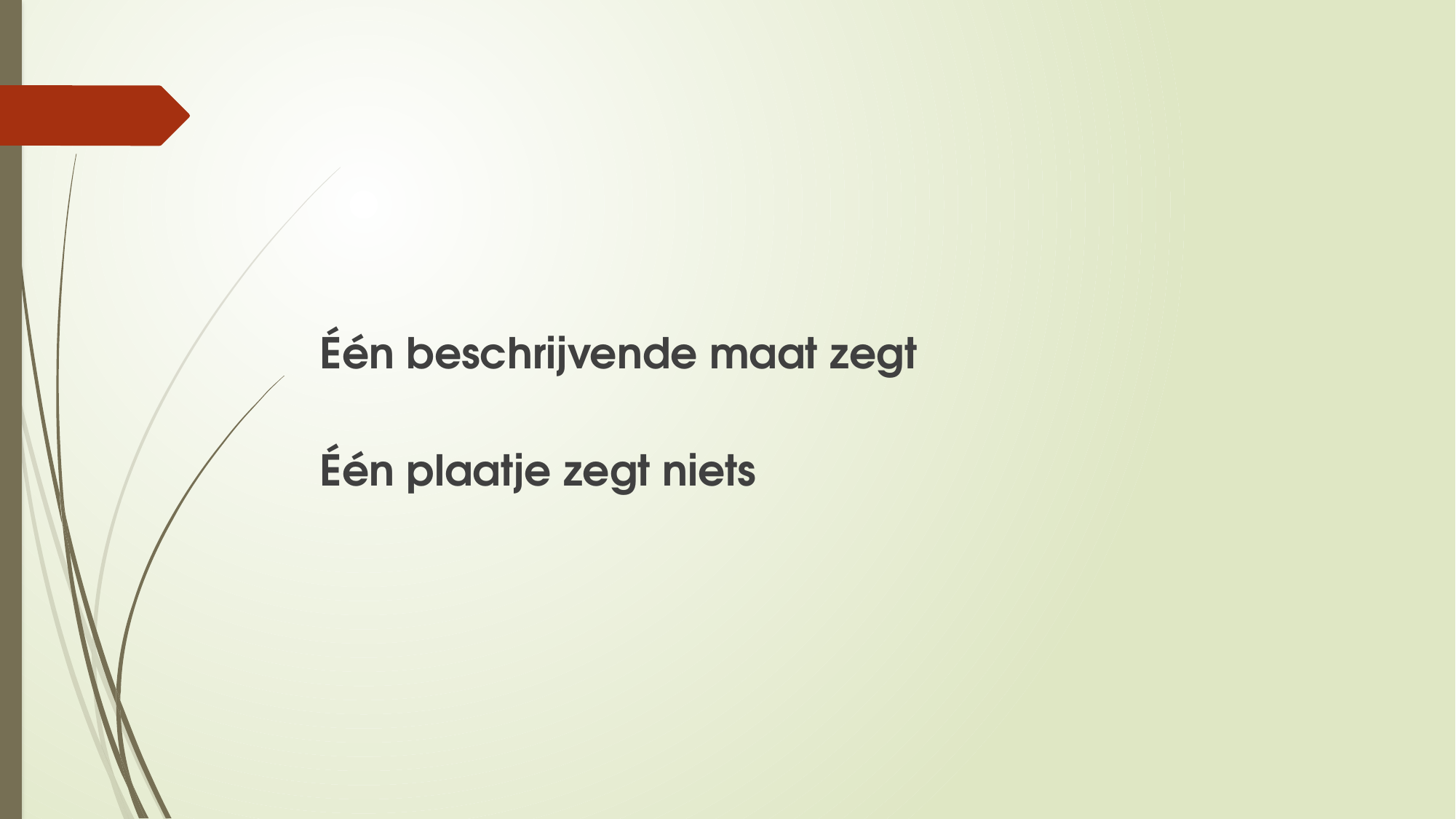

#

Één beschrijvende maat zegt
Één plaatje zegt niets